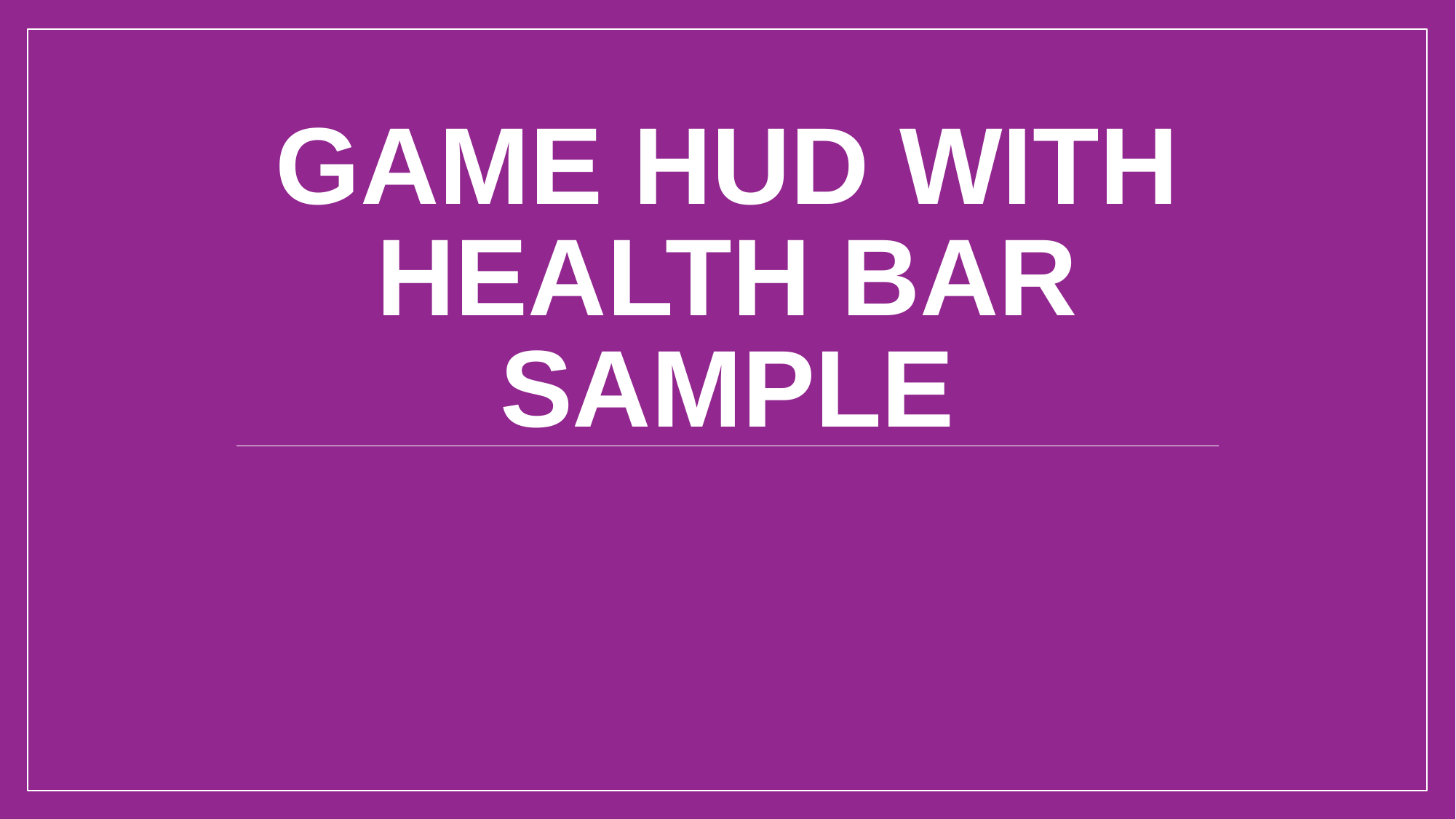

# Game HUD with Health Bar Sample